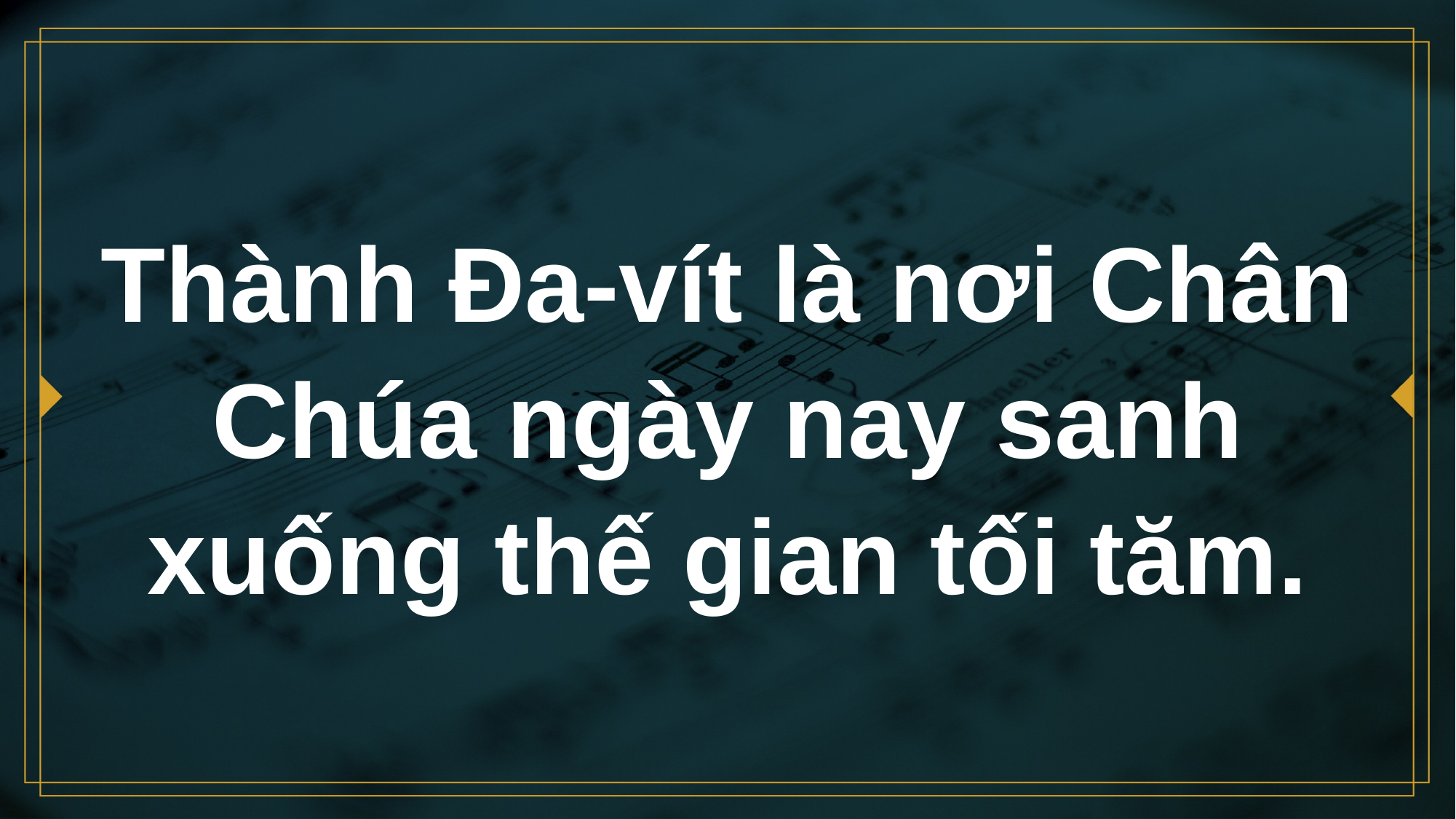

# Thành Đa-vít là nơi Chân Chúa ngày nay sanh xuống thế gian tối tăm.